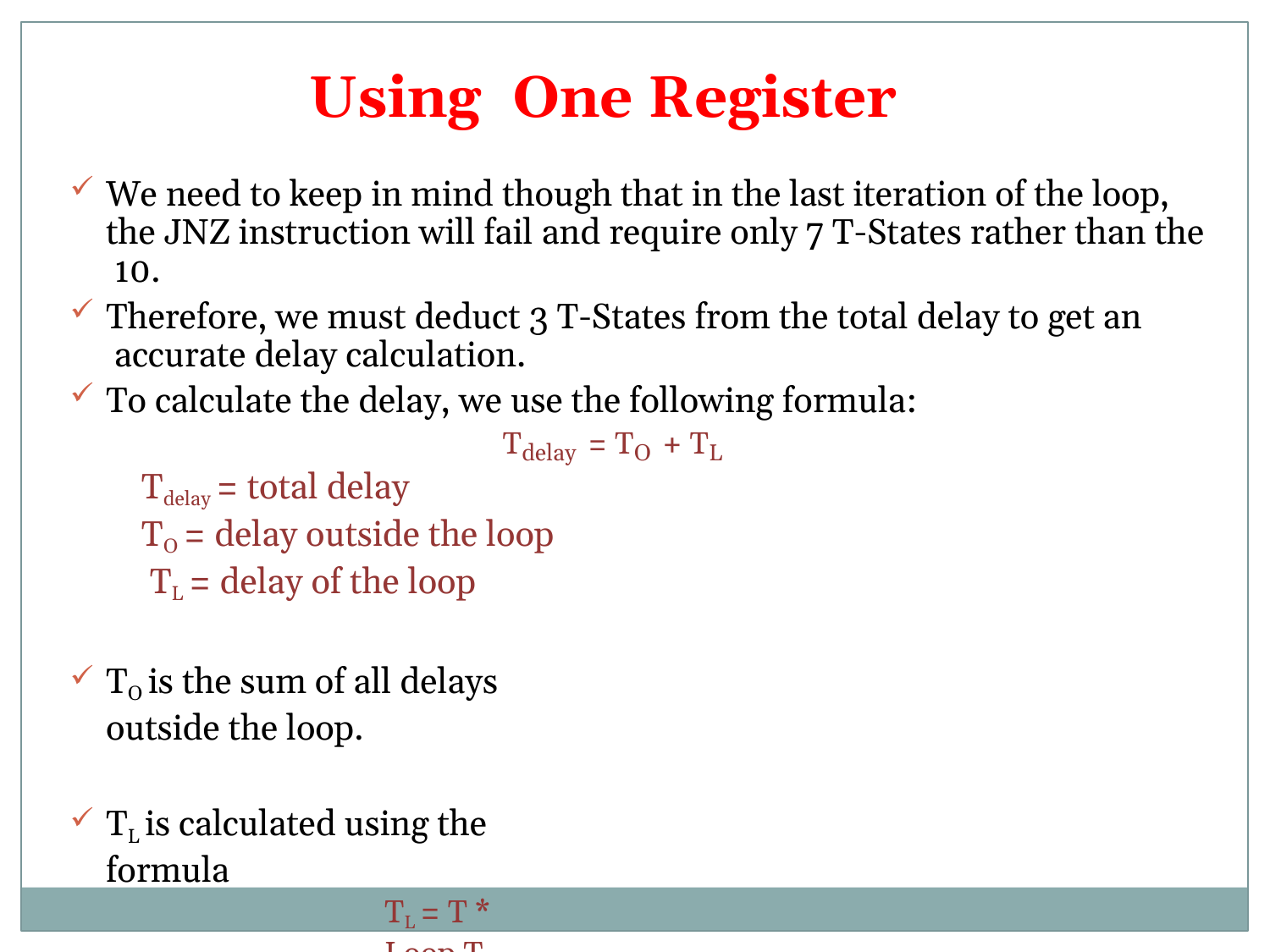

# Using	One Register
We need to keep in mind though that in the last iteration of the loop,  the JNZ instruction will fail and require only 7 T-States rather than the  10.
Therefore, we must deduct 3 T-States from the total delay to get an  accurate delay calculation.
To calculate the delay, we use the following formula:
Tdelay  = TO  + TL
Tdelay = total delay
TO = delay outside the loop  TL = delay of the loop

TO is the sum of all delays outside the loop.

TL is calculated using the formula
TL = T * Loop T-States * N (no. of iterations)